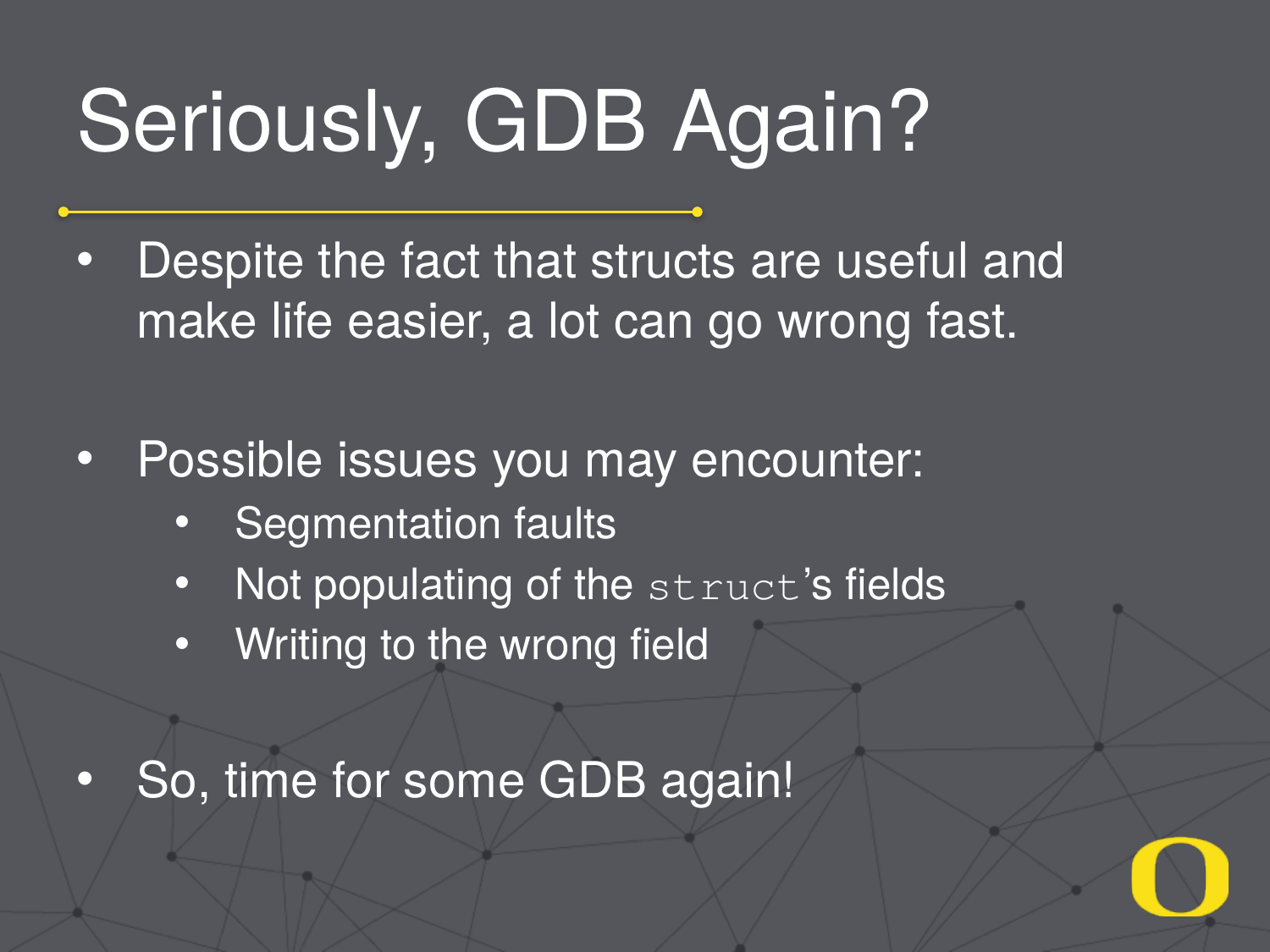

# Seriously, GDB Again?
Despite the fact that structs are useful and make life easier, a lot can go wrong fast.

Possible issues you may encounter:
Segmentation faults
Not populating of the struct’s fields
Writing to the wrong field

So, time for some GDB again!